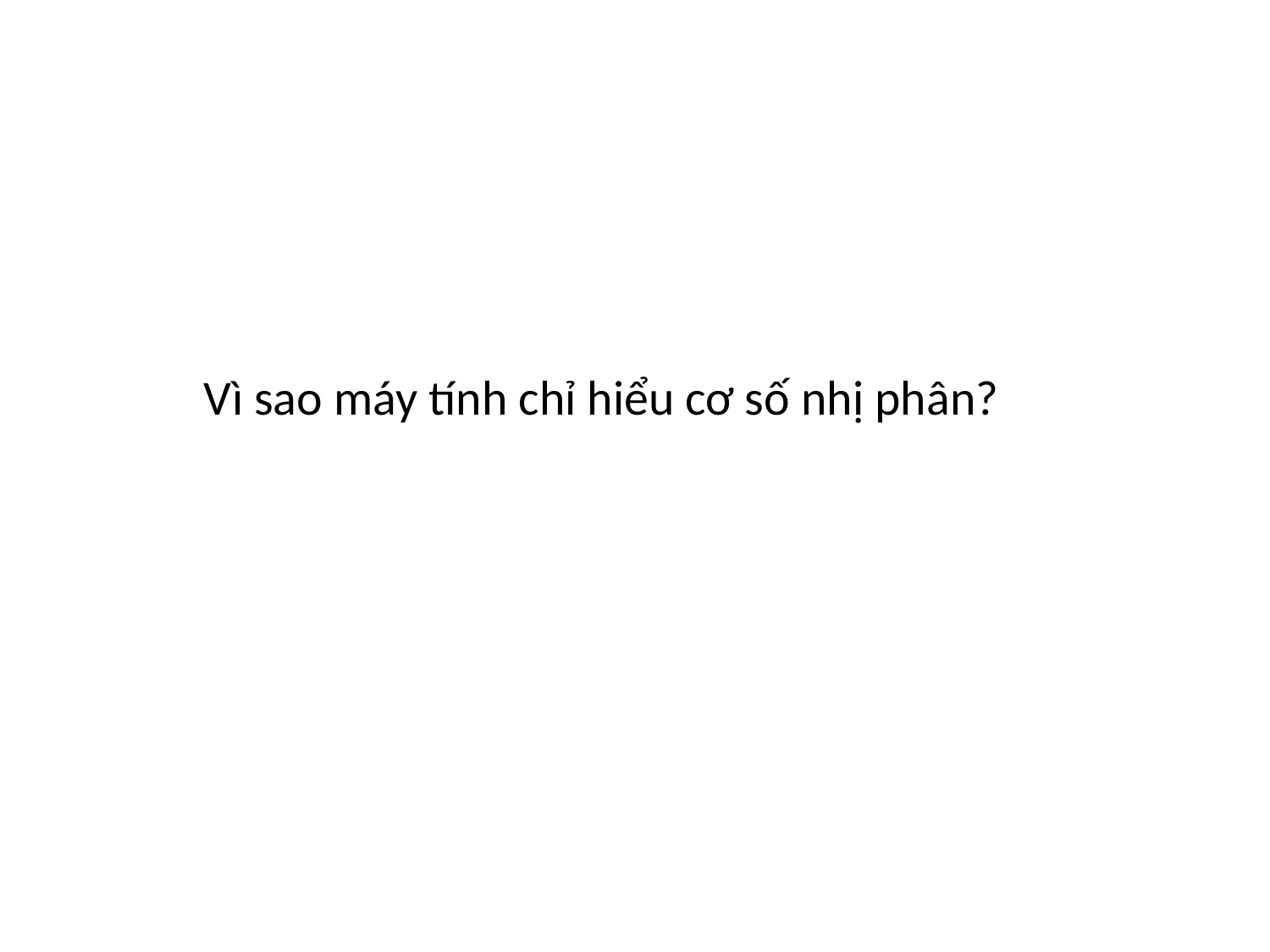

Vì sao máy tính chỉ hiểu cơ số nhị phân?